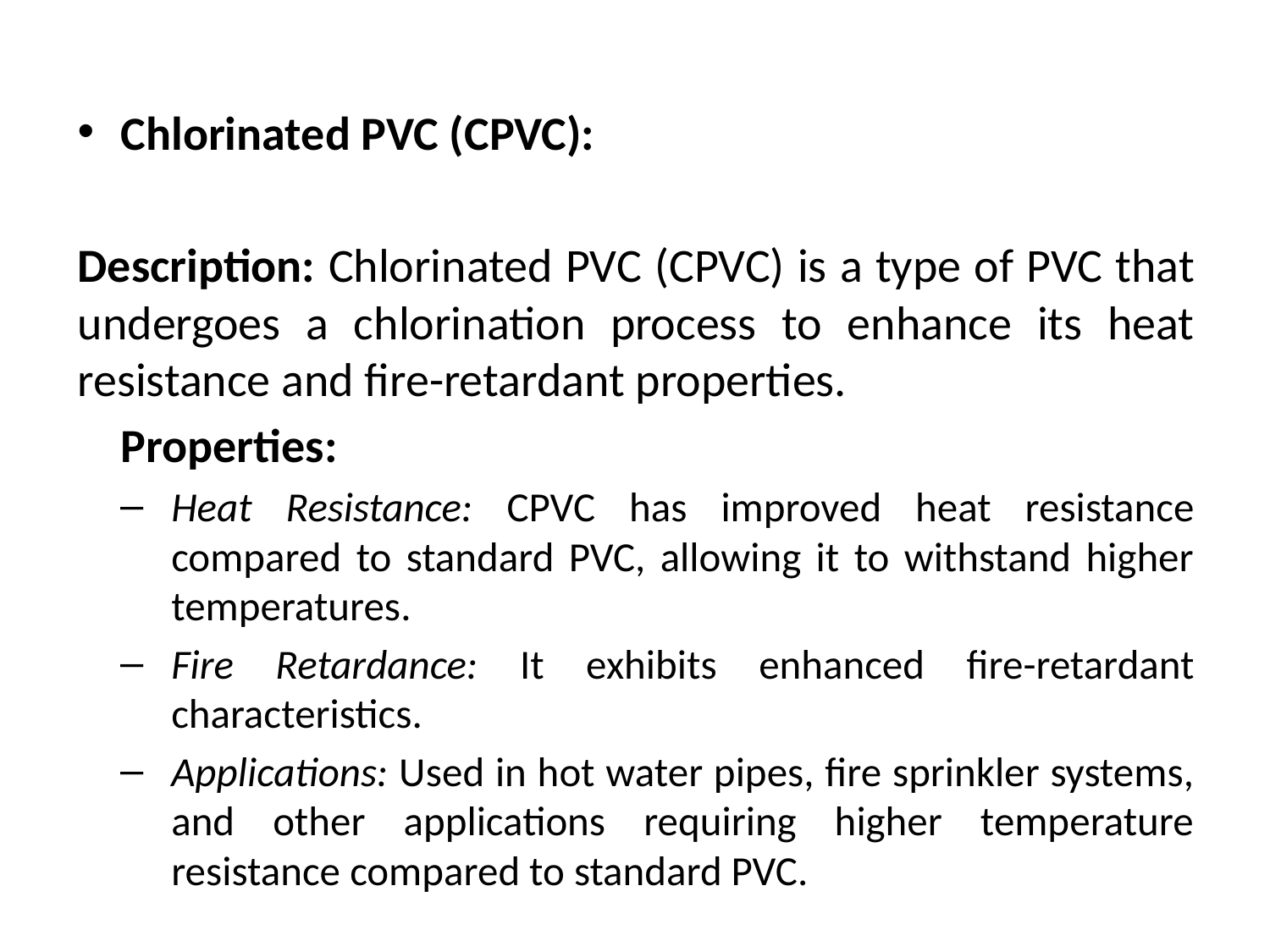

Chlorinated PVC (CPVC):

Description: Chlorinated PVC (CPVC) is a type of PVC that undergoes a chlorination process to enhance its heat resistance and fire-retardant properties.
	Properties:
Heat Resistance: CPVC has improved heat resistance compared to standard PVC, allowing it to withstand higher temperatures.
Fire Retardance: It exhibits enhanced fire-retardant characteristics.
Applications: Used in hot water pipes, fire sprinkler systems, and other applications requiring higher temperature resistance compared to standard PVC.